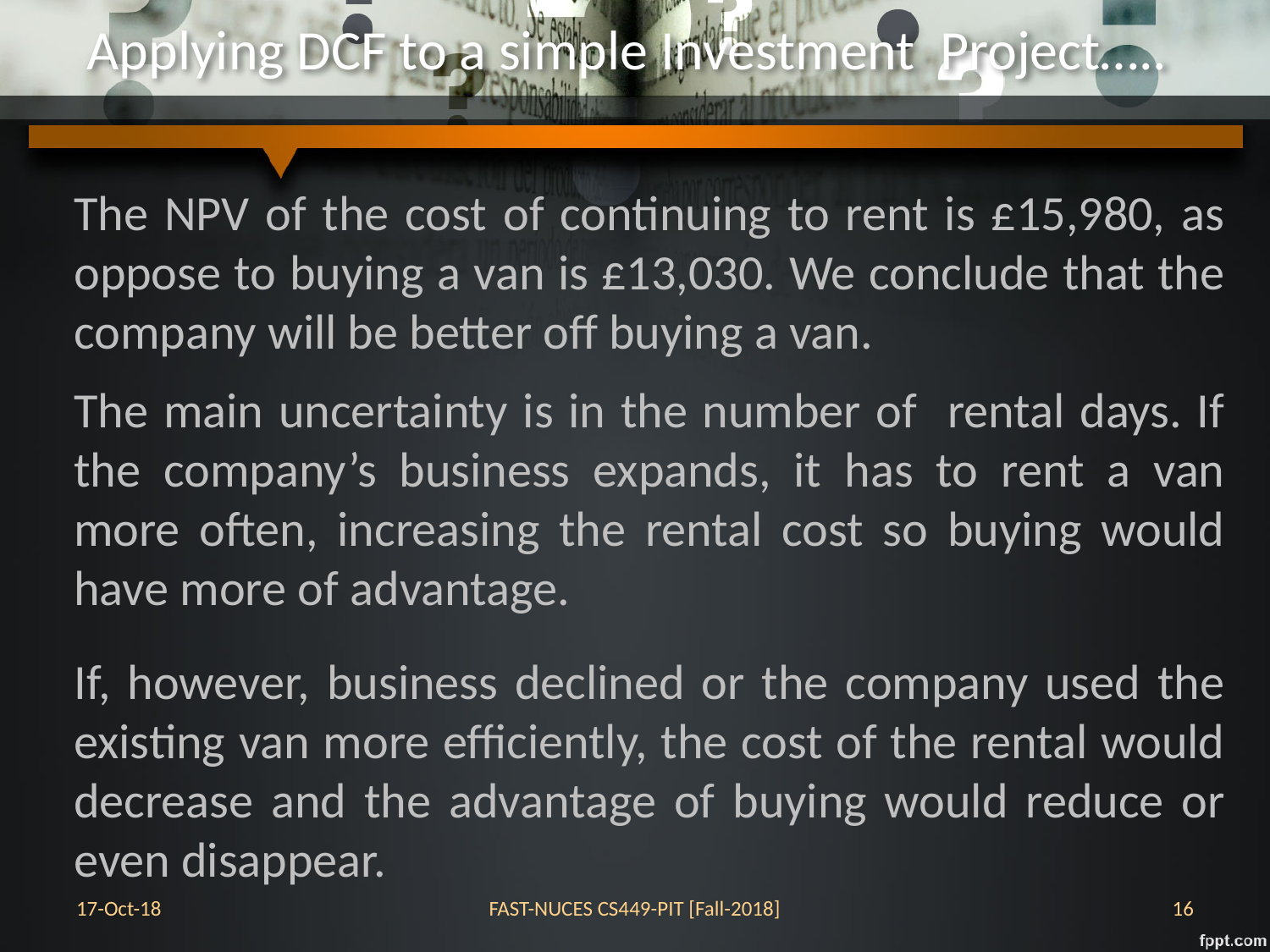

# Applying DCF to a simple Investment  Project…..
The NPV of the cost of continuing to rent is £15,980, as oppose to buying a van is £13,030. We conclude that the company will be better off buying a van.

The main uncertainty is in the number of  rental days. If the company’s business expands, it has to rent a van more often, increasing the rental cost so buying would have more of advantage.

If, however, business declined or the company used the existing van more efficiently, the cost of the rental would decrease and the advantage of buying would reduce or even disappear.
17-Oct-18
FAST-NUCES CS449-PIT [Fall-2018]
16